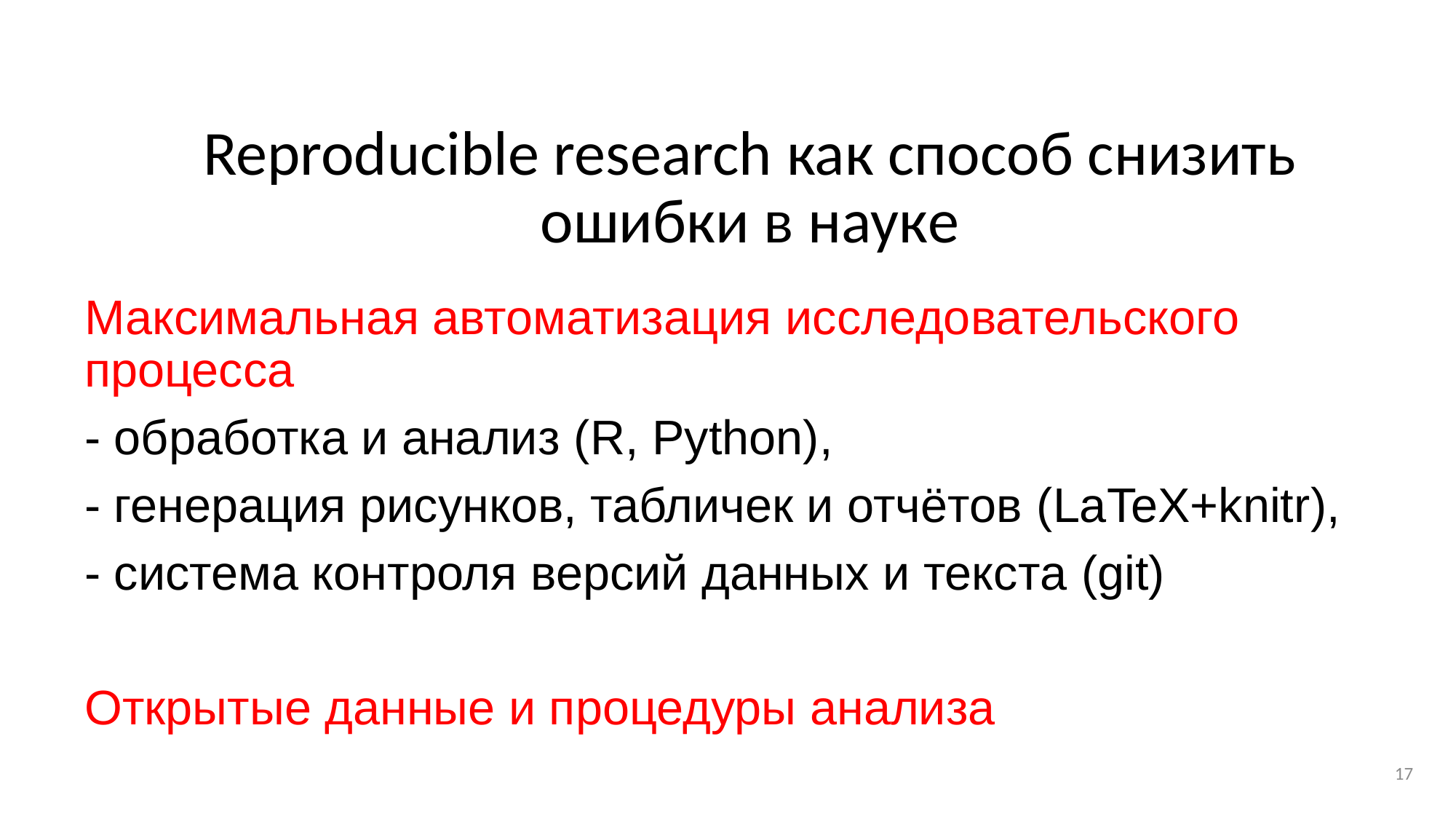

# Reproducible research как способ снизить ошибки в науке
Максимальная автоматизация исследовательского процесса
- обработка и анализ (R, Python),
- генерация рисунков, табличек и отчётов (LaTeX+knitr),
- система контроля версий данных и текста (git)

Открытые данные и процедуры анализа
17